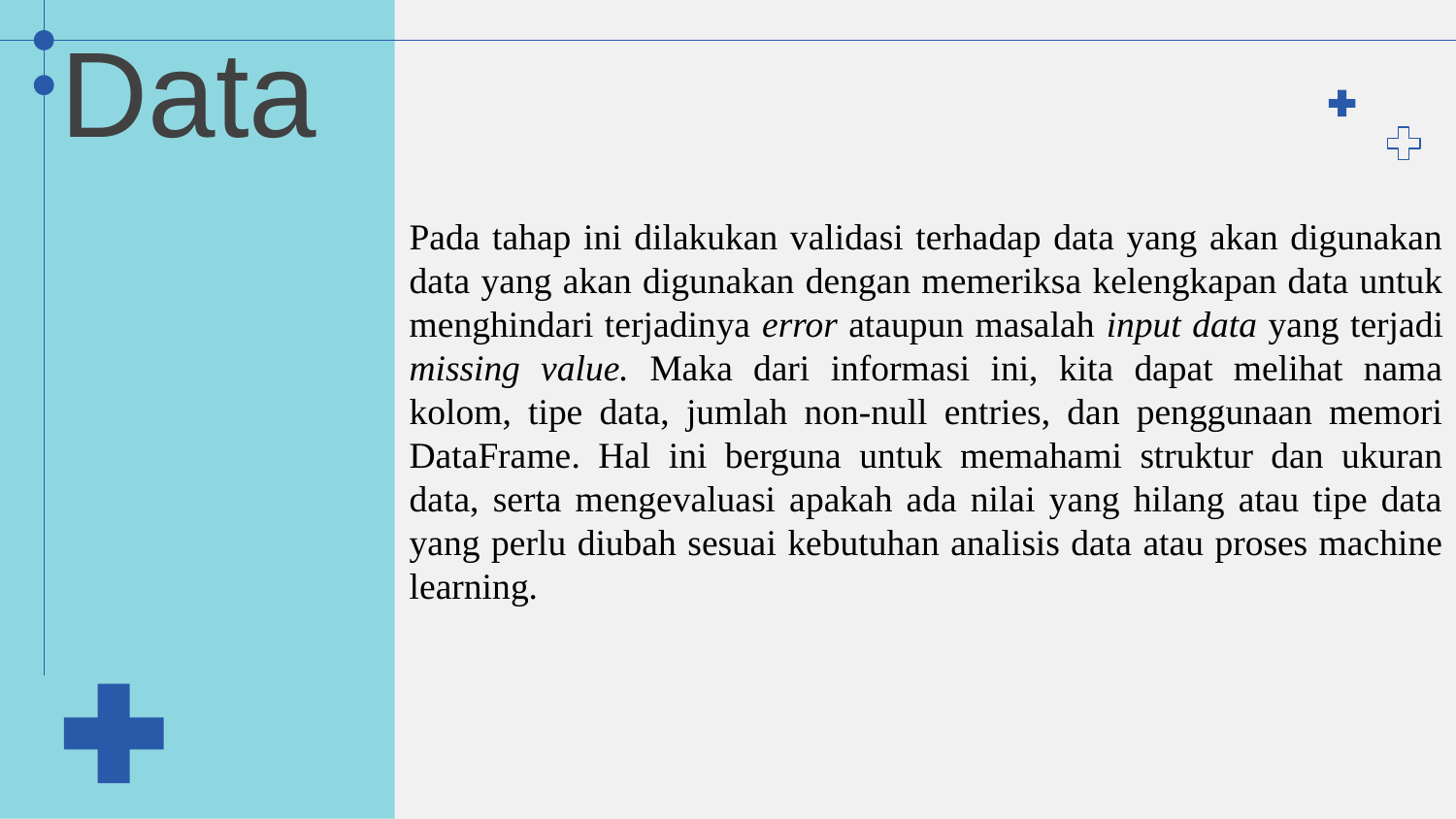

# Validation Data

Pada tahap ini dilakukan validasi terhadap data yang akan digunakan data yang akan digunakan dengan memeriksa kelengkapan data untuk menghindari terjadinya error ataupun masalah input data yang terjadi missing value. Maka dari informasi ini, kita dapat melihat nama kolom, tipe data, jumlah non-null entries, dan penggunaan memori DataFrame. Hal ini berguna untuk memahami struktur dan ukuran data, serta mengevaluasi apakah ada nilai yang hilang atau tipe data yang perlu diubah sesuai kebutuhan analisis data atau proses machine learning.